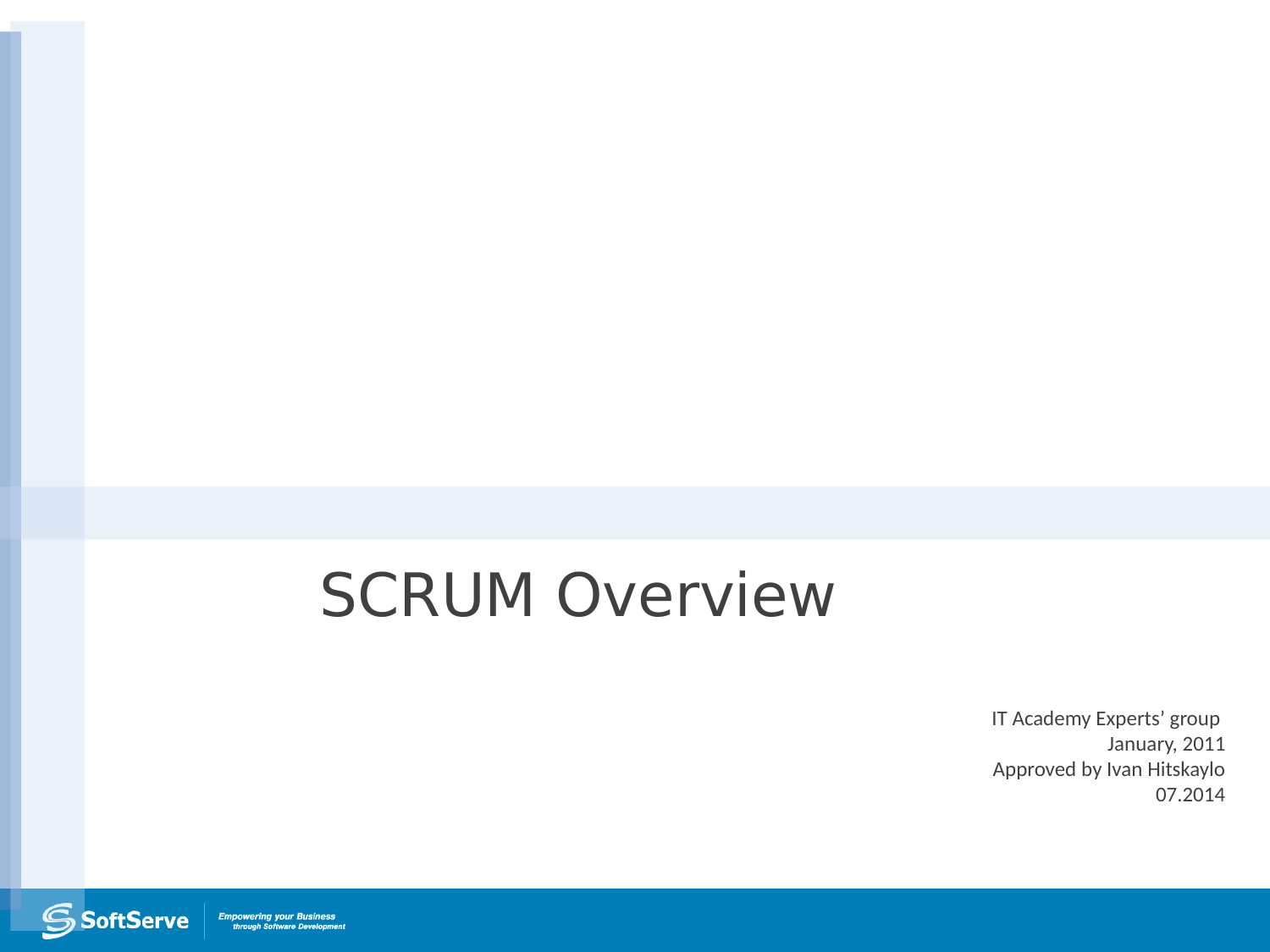

SCRUM Overview
IT Academy Experts’ group
January, 2011
Approved by Ivan Hitskaylo
07.2014